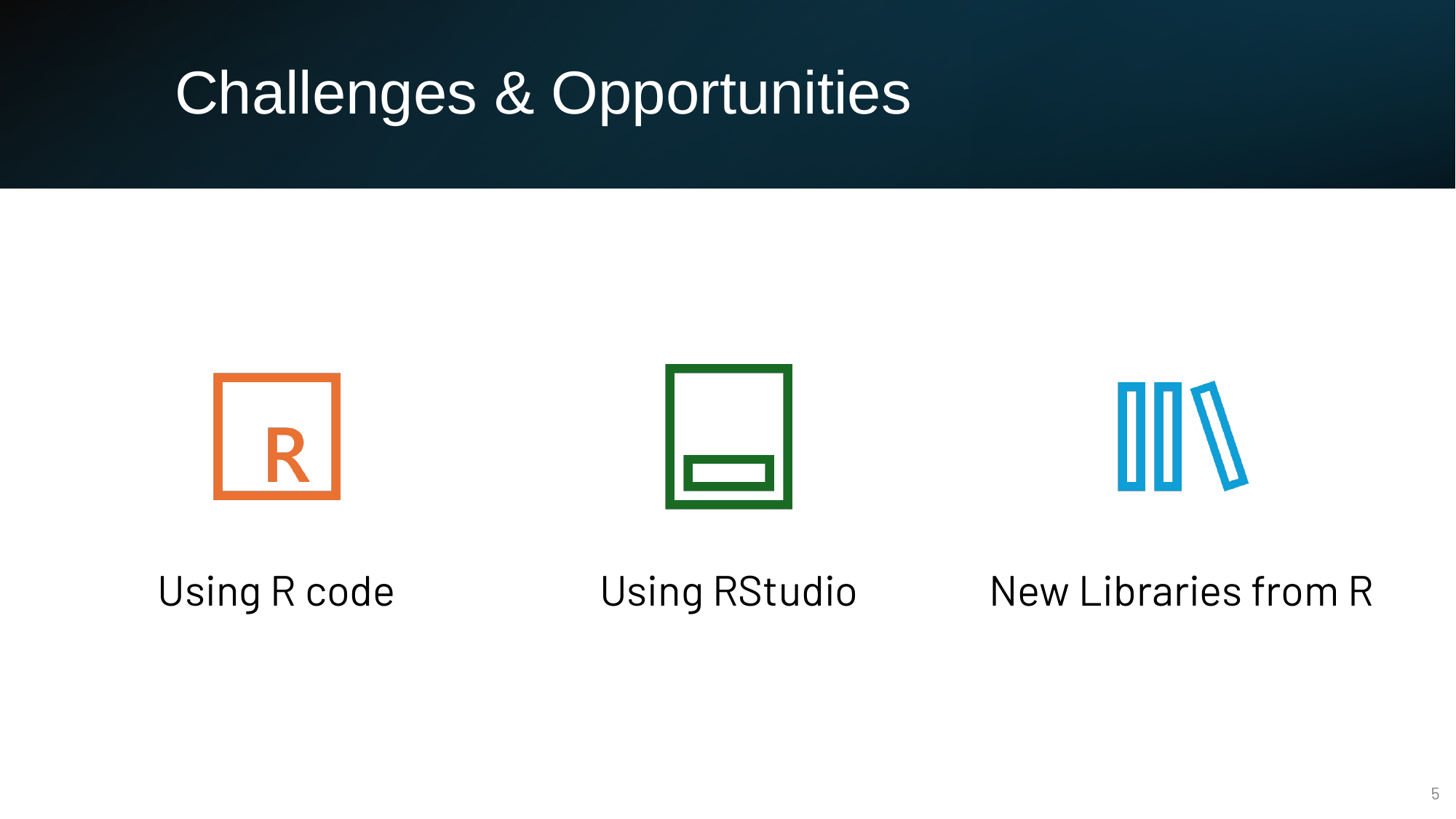

# Challenges & Opportunities
Using R code
Using RStudio
New Libraries from R
5